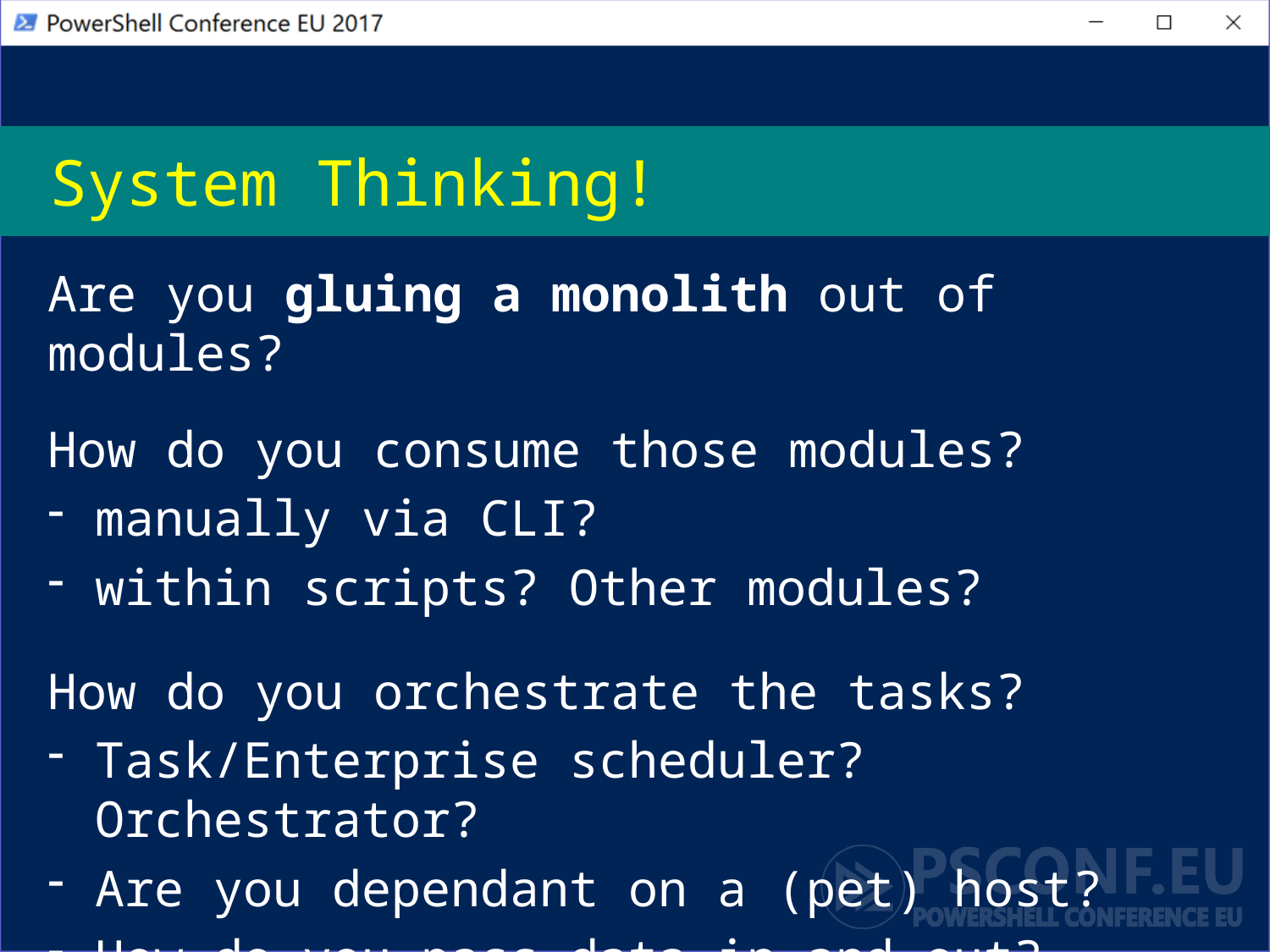

# System Thinking!

Are you gluing a monolith out of modules?

How do you consume those modules?
manually via CLI?
within scripts? Other modules?

How do you orchestrate the tasks?
Task/Enterprise scheduler? Orchestrator?
Are you dependant on a (pet) host?
How do you pass data in and out?